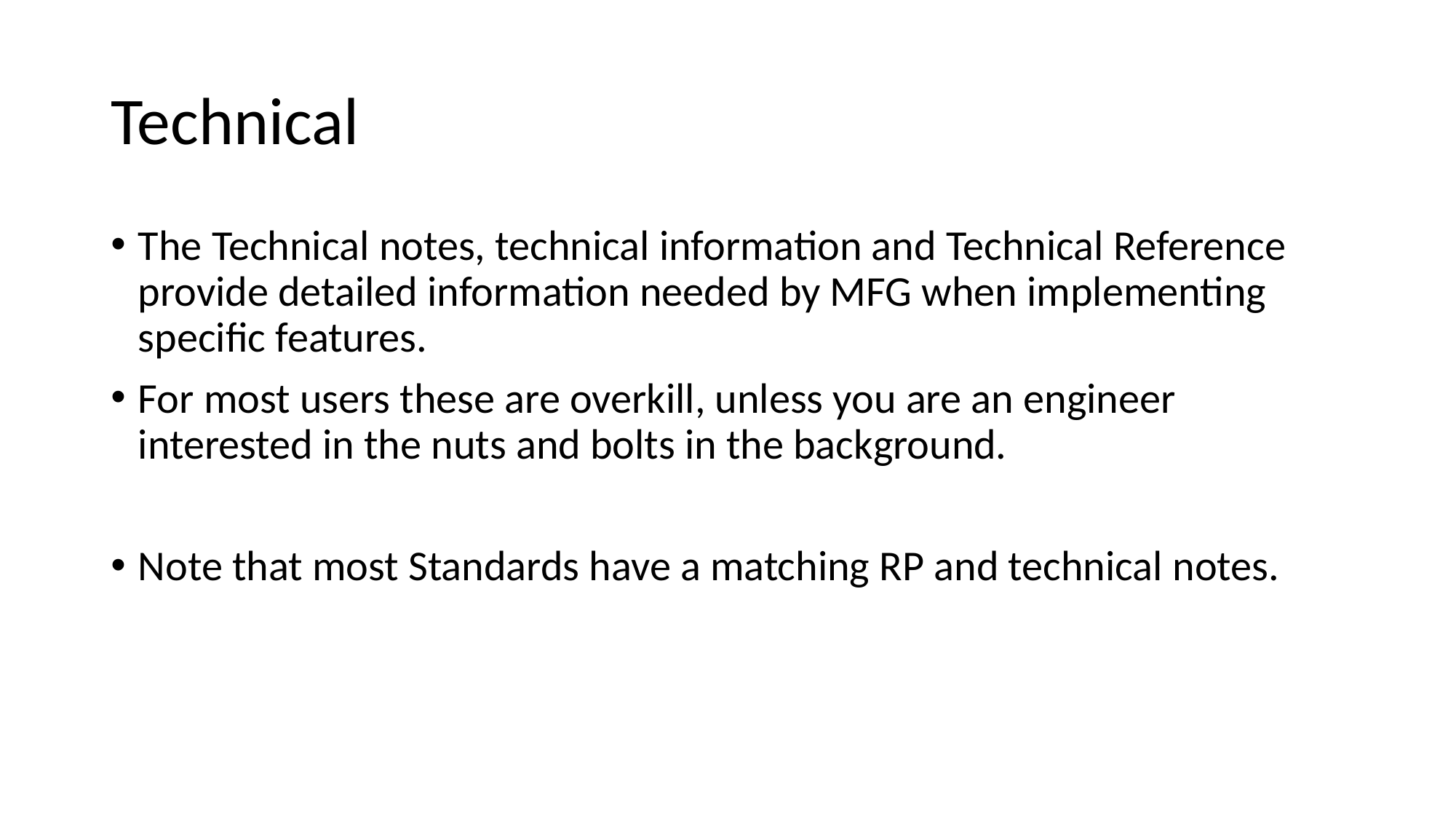

# Technical
The Technical notes, technical information and Technical Reference provide detailed information needed by MFG when implementing specific features.
For most users these are overkill, unless you are an engineer interested in the nuts and bolts in the background.

Note that most Standards have a matching RP and technical notes.